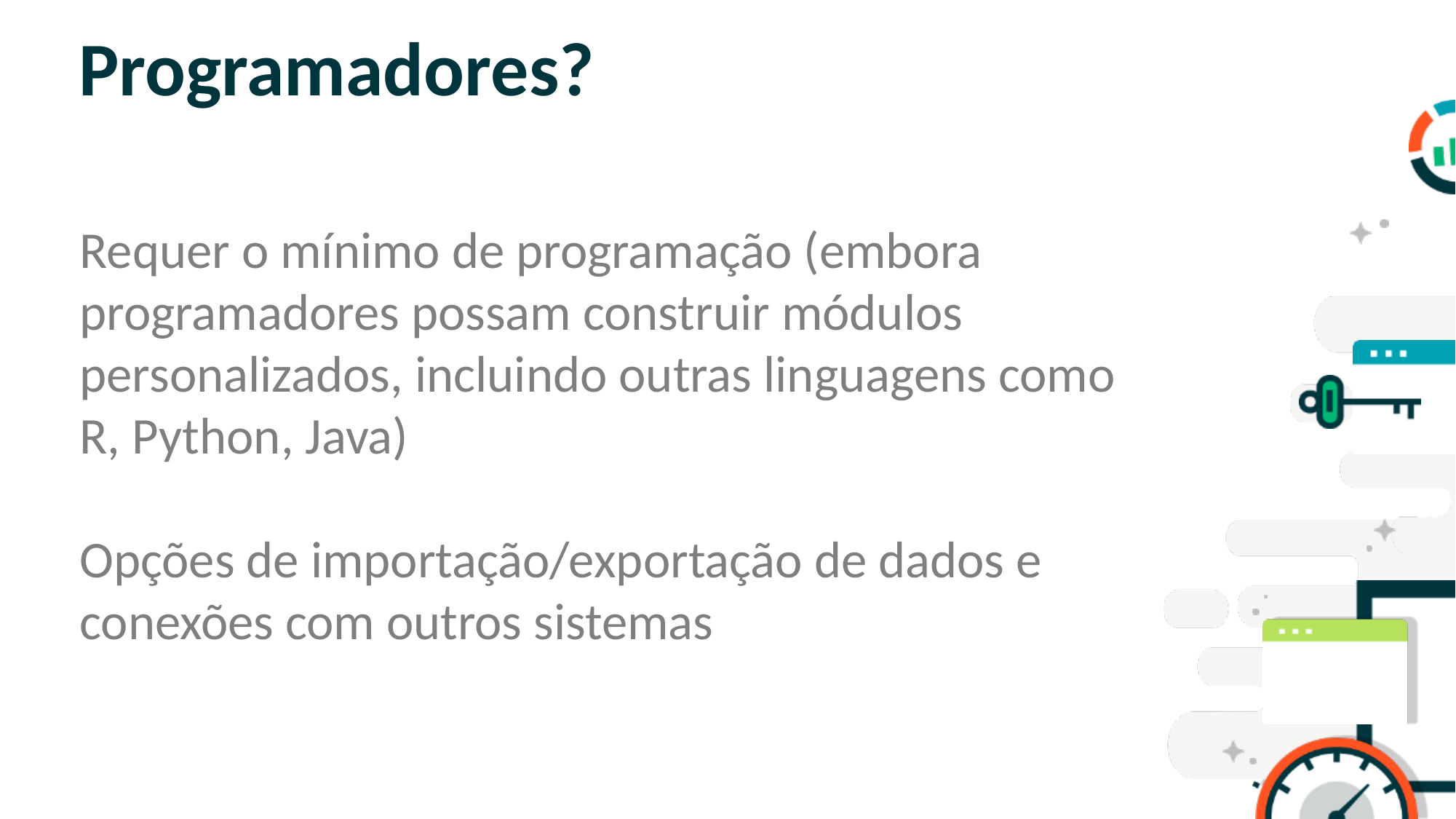

# Programadores?
Requer o mínimo de programação (embora programadores possam construir módulos personalizados, incluindo outras linguagens como R, Python, Java)
Opções de importação/exportação de dados e conexões com outros sistemas
SLIDE PARA TEXTO CORRIDO
OBS: NÃO É ACONSELHÁVEL COLOCAR
MUITO TEXTO NOS SLIDES